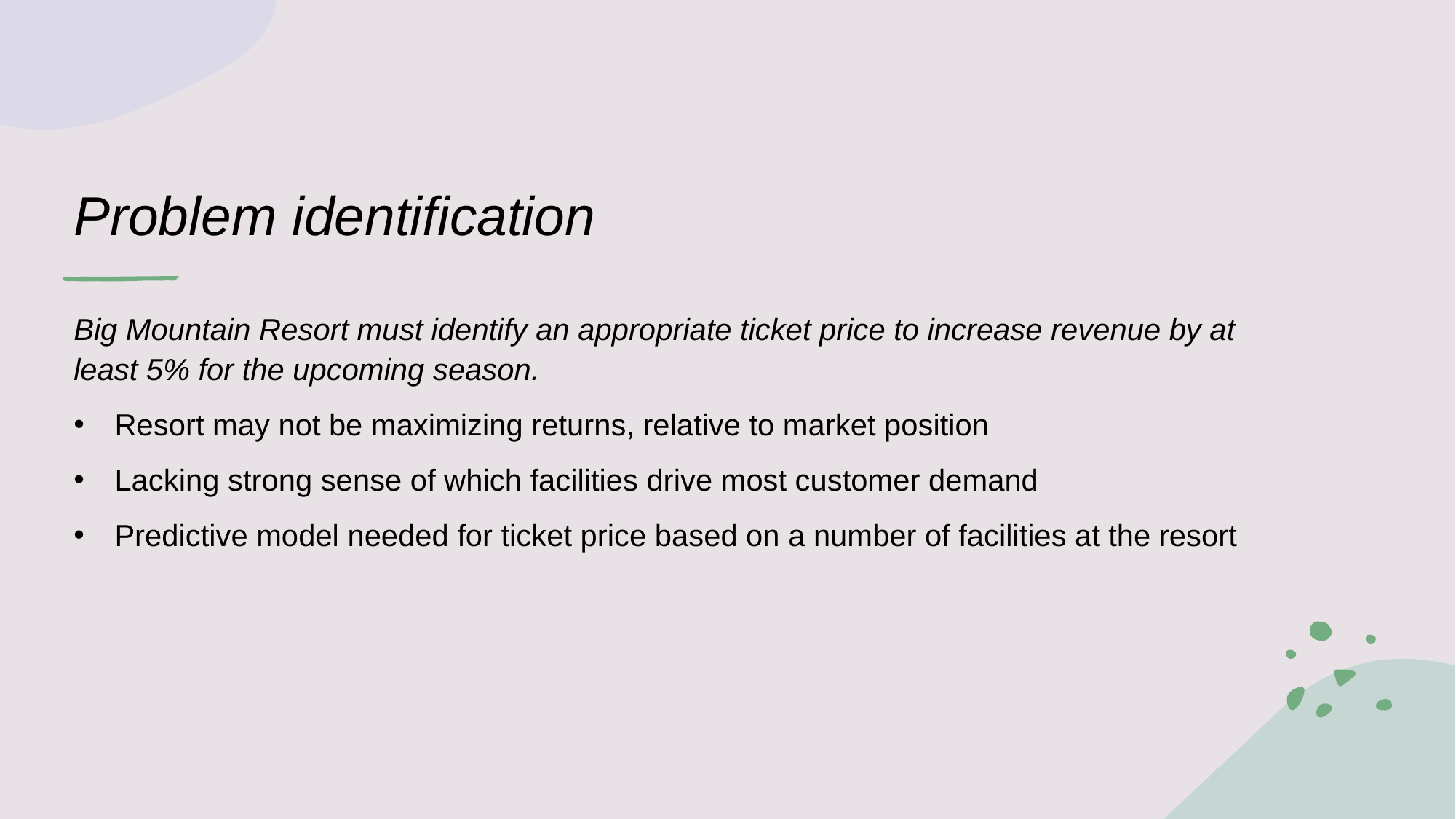

# Problem identification
Big Mountain Resort must identify an appropriate ticket price to increase revenue by at least 5% for the upcoming season.
Resort may not be maximizing returns, relative to market position
Lacking strong sense of which facilities drive most customer demand
Predictive model needed for ticket price based on a number of facilities at the resort